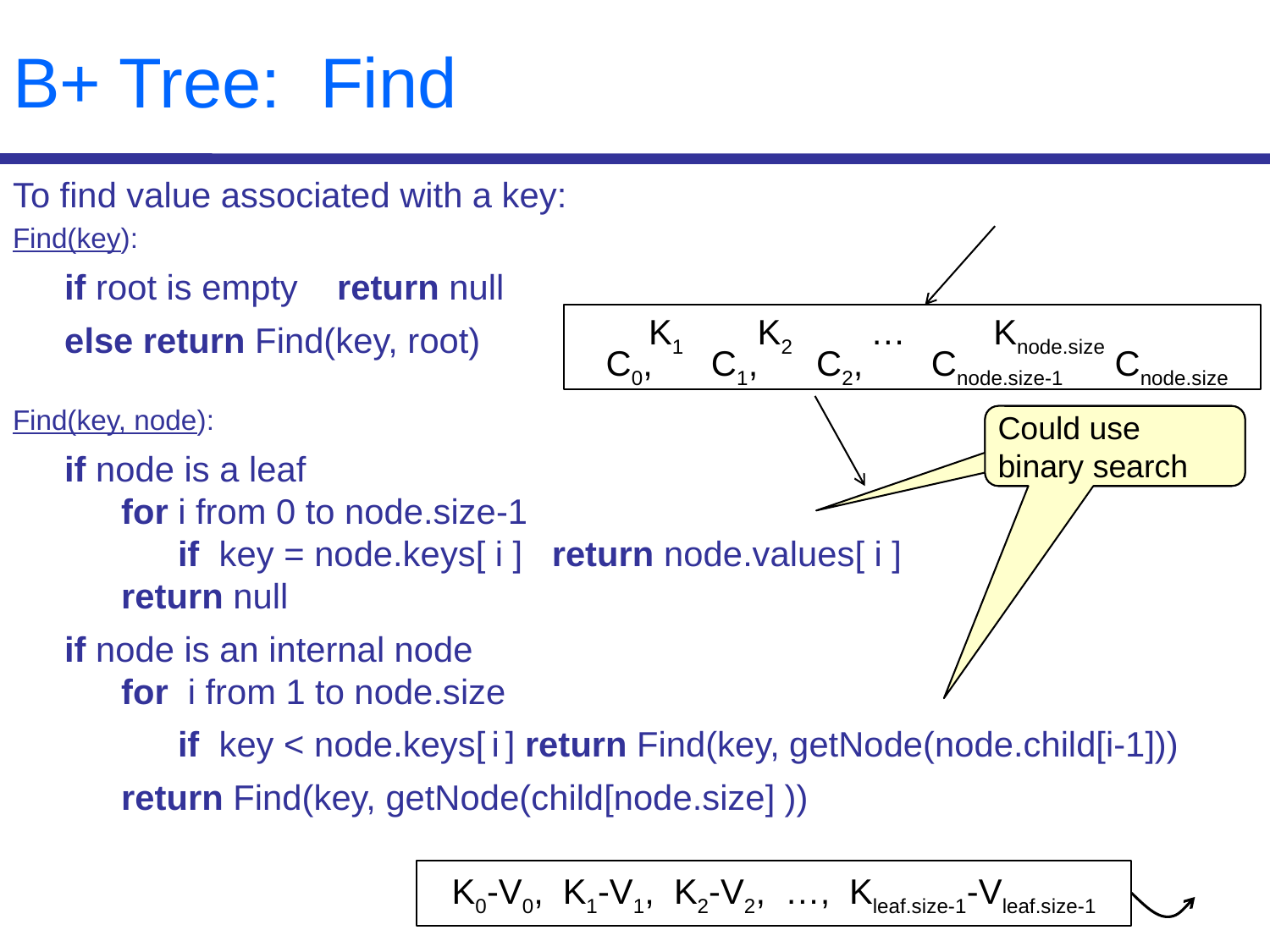

# B+ Tree:  Find
To find value associated with a key:
Find(key):
if root is empty    return null
else return Find(key, root)
Find(key, node):
if node is a leaf
for i from 0 to node.size-1
if  key = node.keys[ i ]   return node.values[ i ]
return null
if node is an internal node
for  i from 1 to node.size
if  key < node.keys[ i ] return Find(key, getNode(node.child[i-1]))
return Find(key, getNode(child[node.size] ))
K1        K2        …         Knode.size

C0,      C1,      C2,       Cnode.size-1         Cnode.size

 Could use
 binary search
 K0-V0,  K1-V1,  K2-V2,  …,  Kleaf.size-1-Vleaf.size-1